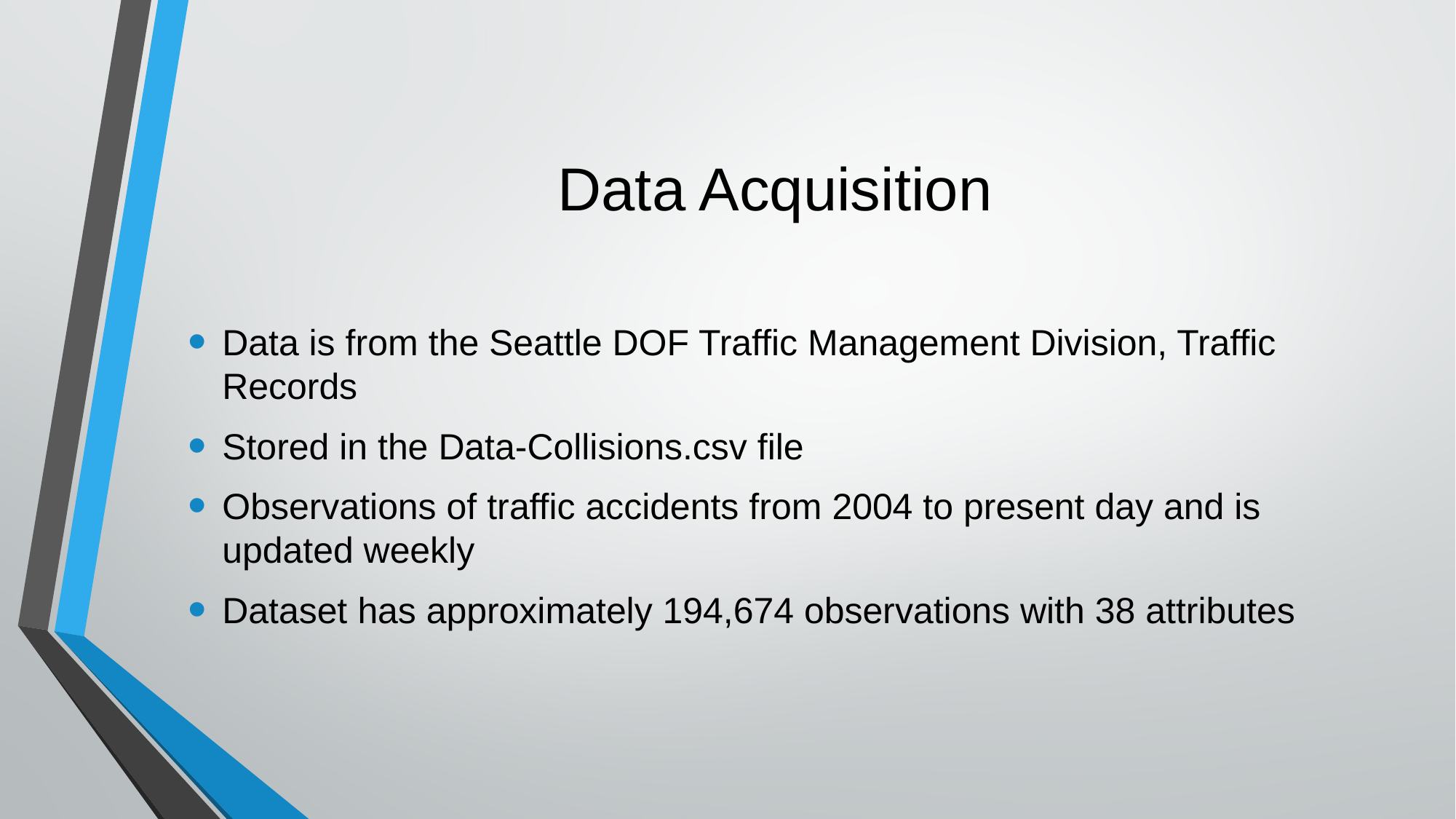

# Data Acquisition
Data is from the Seattle DOF Traffic Management Division, Traffic Records
Stored in the Data-Collisions.csv file
Observations of traffic accidents from 2004 to present day and is updated weekly
Dataset has approximately 194,674 observations with 38 attributes